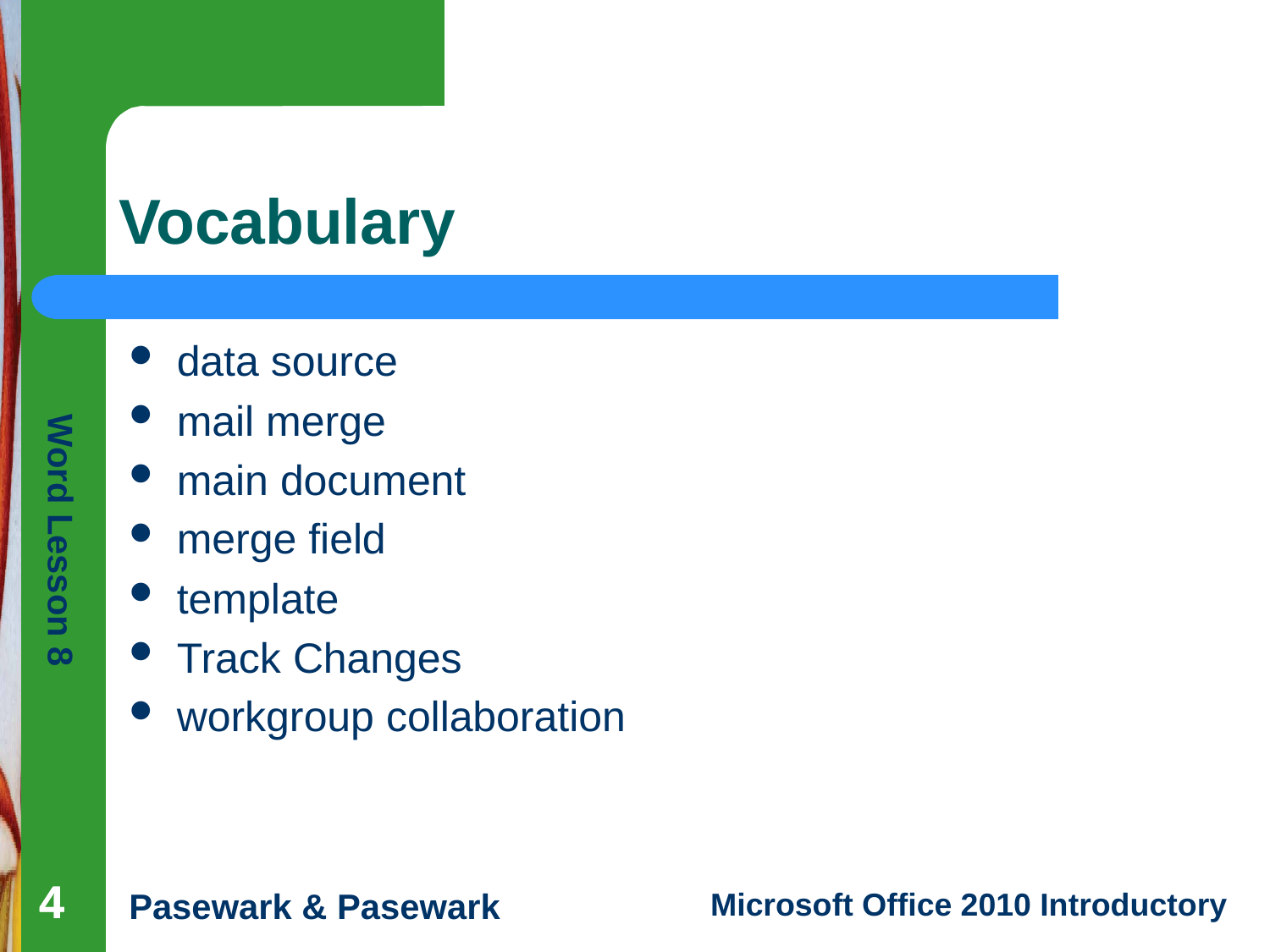

# Vocabulary
data source
mail merge
main document
merge field
template
Track Changes
workgroup collaboration
4
4
4